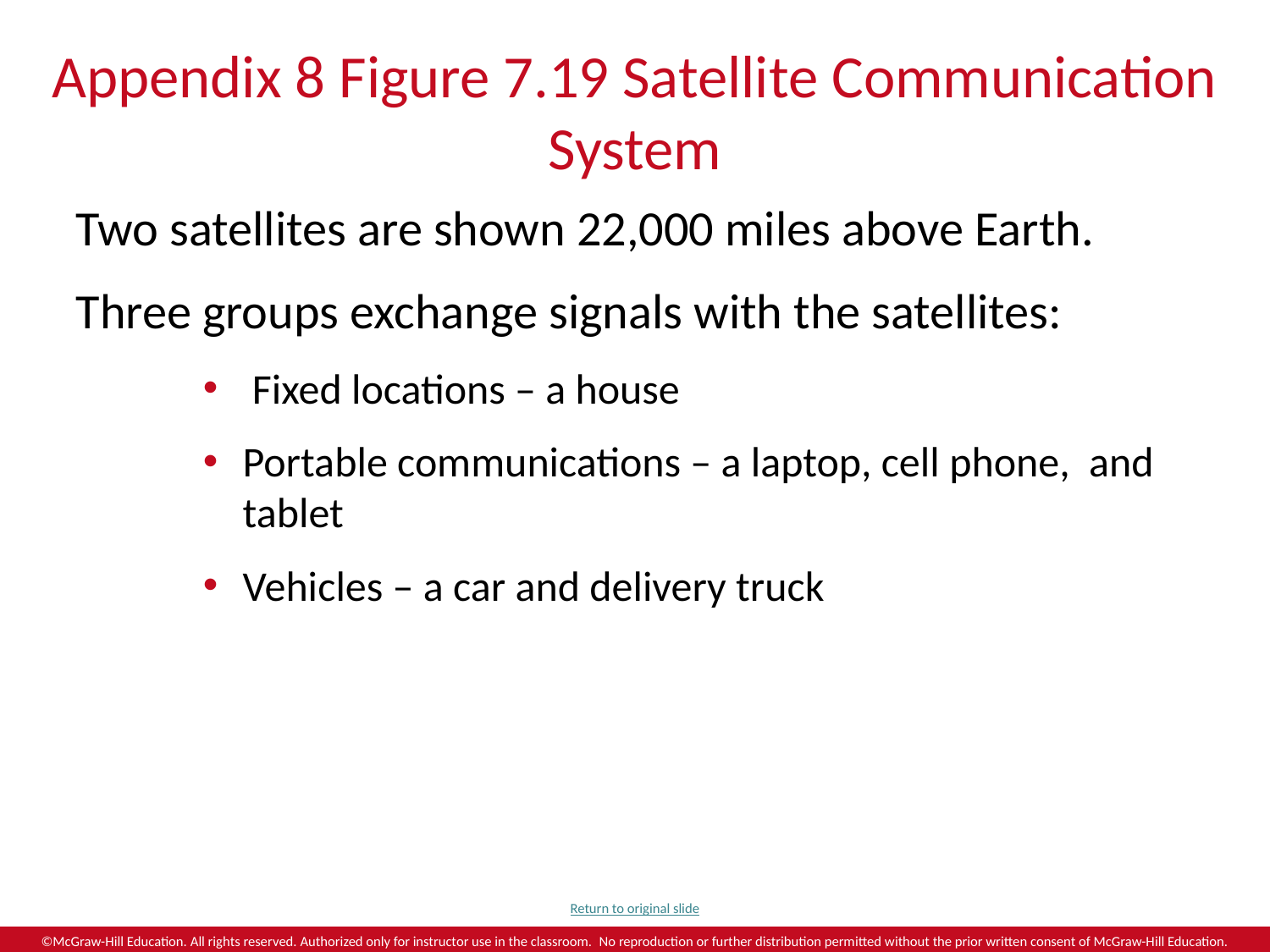

# Appendix 8 Figure 7.19 Satellite Communication System
Two satellites are shown 22,000 miles above Earth.
Three groups exchange signals with the satellites:
 Fixed locations – a house
Portable communications – a laptop, cell phone,  and tablet
Vehicles – a car and delivery truck
Return to original slide